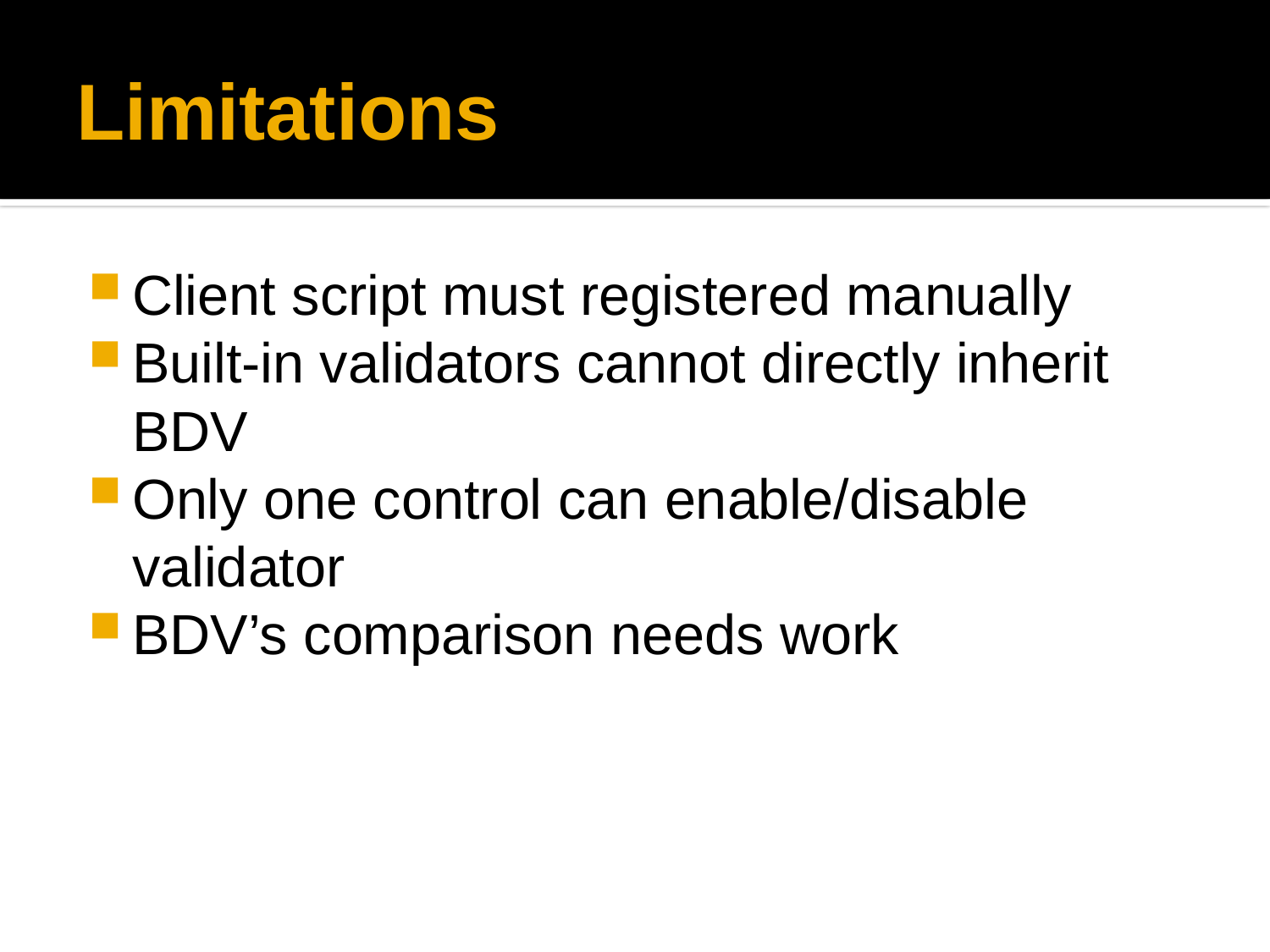

# Limitations
Client script must registered manually
Built-in validators cannot directly inherit BDV
Only one control can enable/disable validator
BDV’s comparison needs work